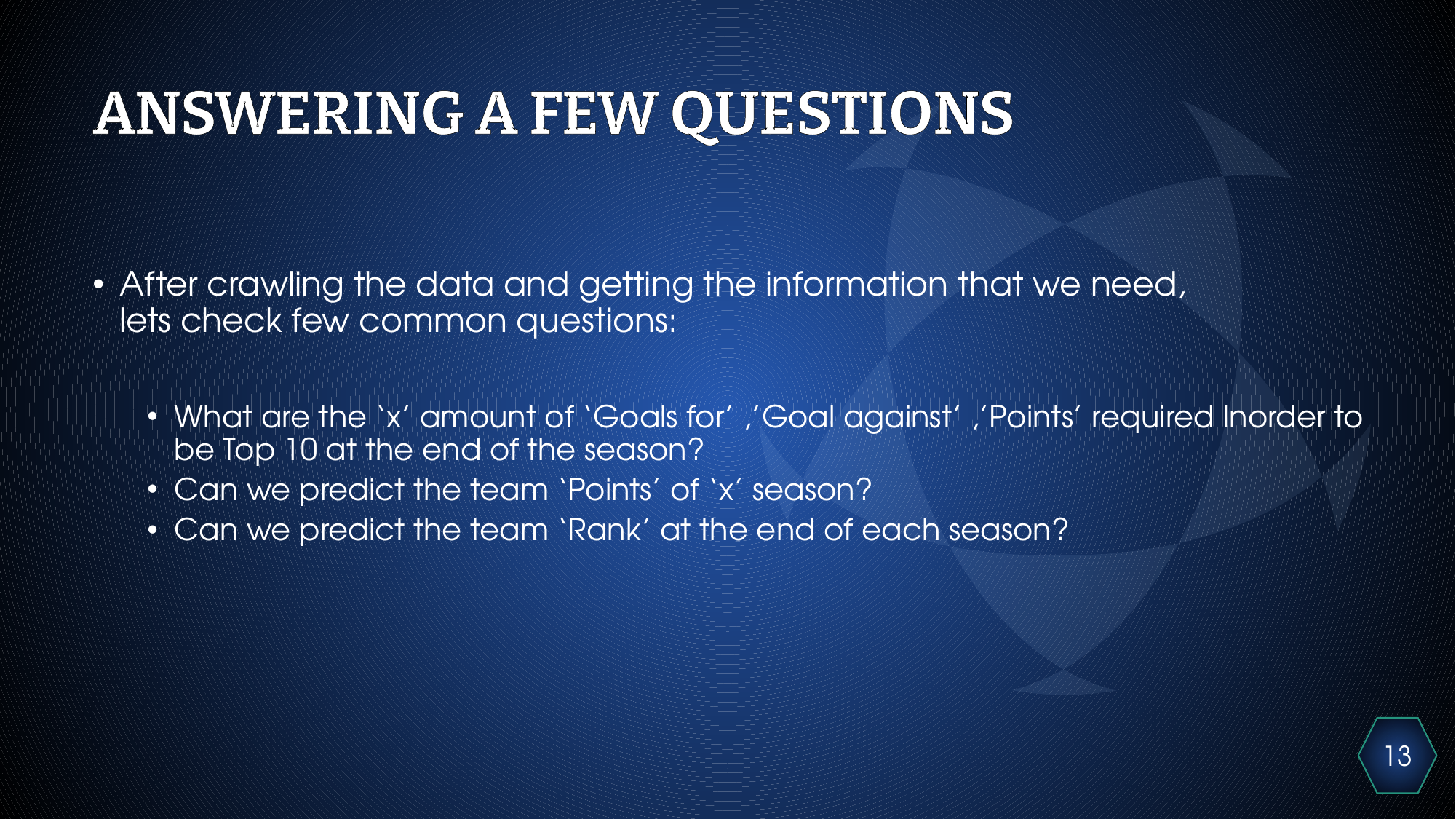

# ANSWERING A FEW QUESTIONS
After crawling the data and getting the information that we need,                lets check few common questions:

What are the ‘x’ amount of ‘Goals for’ ,’Goal against’ ,’Points’ required Inorder to be Top 10 at the end of the season?
Can we predict the team ‘Points’ of ‘x’ season?
Can we predict the team ‘Rank’ at the end of each season?
13